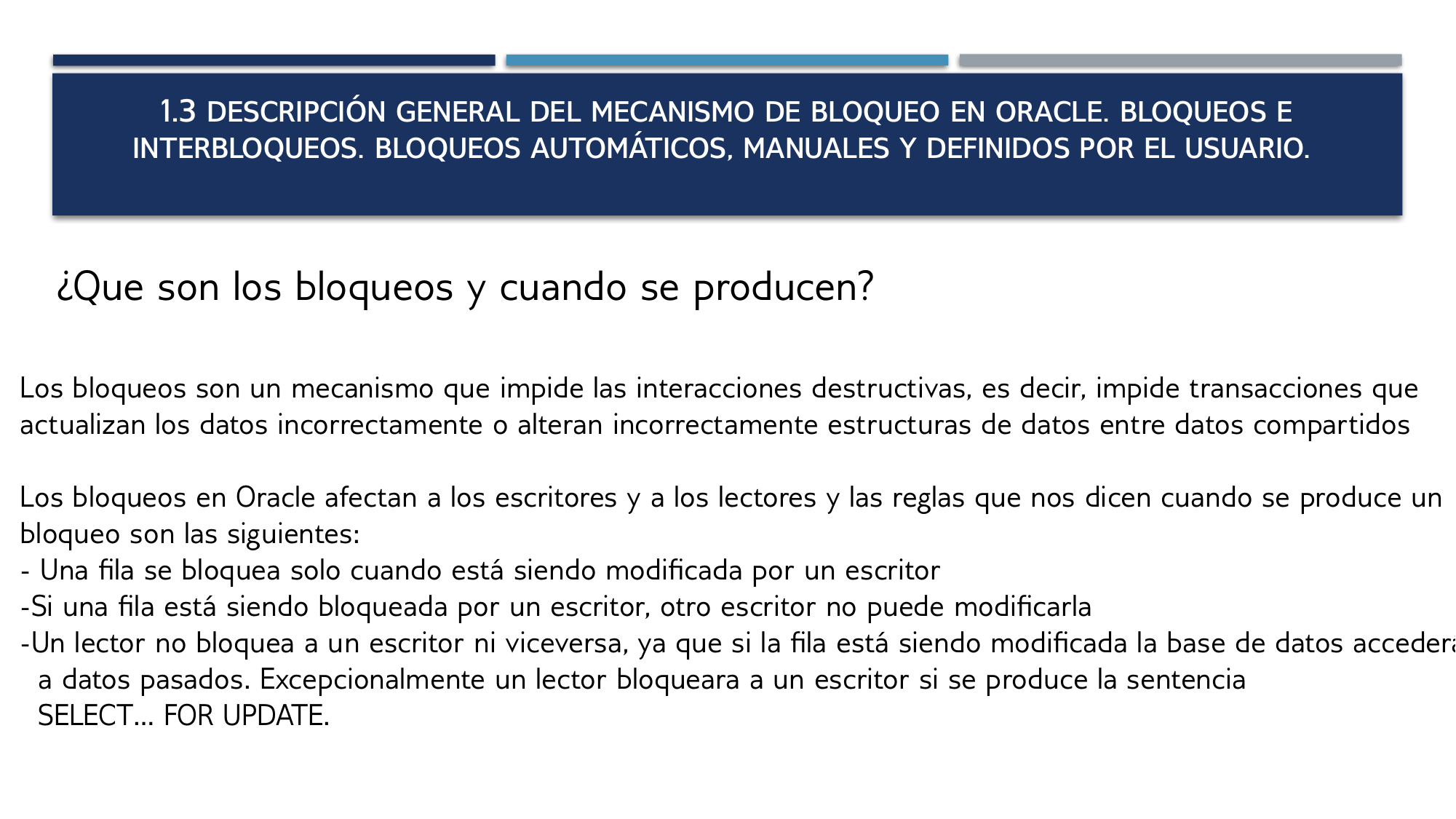

# 1.3 Descripción general del Mecanismo de bloqueo en Oracle. Bloqueos e Interbloqueos. Bloqueos automáticos, manuales y definidos por el usuario.
¿Que son los bloqueos y cuando se producen?
Los bloqueos son un mecanismo que impide las interacciones destructivas, es decir, impide transacciones que
actualizan los datos incorrectamente o alteran incorrectamente estructuras de datos entre datos compartidos

Los bloqueos en Oracle afectan a los escritores y a los lectores y las reglas que nos dicen cuando se produce un
bloqueo son las siguientes:
- Una fila se bloquea solo cuando está siendo modificada por un escritor
-Si una fila está siendo bloqueada por un escritor, otro escritor no puede modificarla
-Un lector no bloquea a un escritor ni viceversa, ya que si la fila está siendo modificada la base de datos accederá
  a datos pasados. Excepcionalmente un lector bloqueara a un escritor si se produce la sentencia
  SELECT… FOR UPDATE.